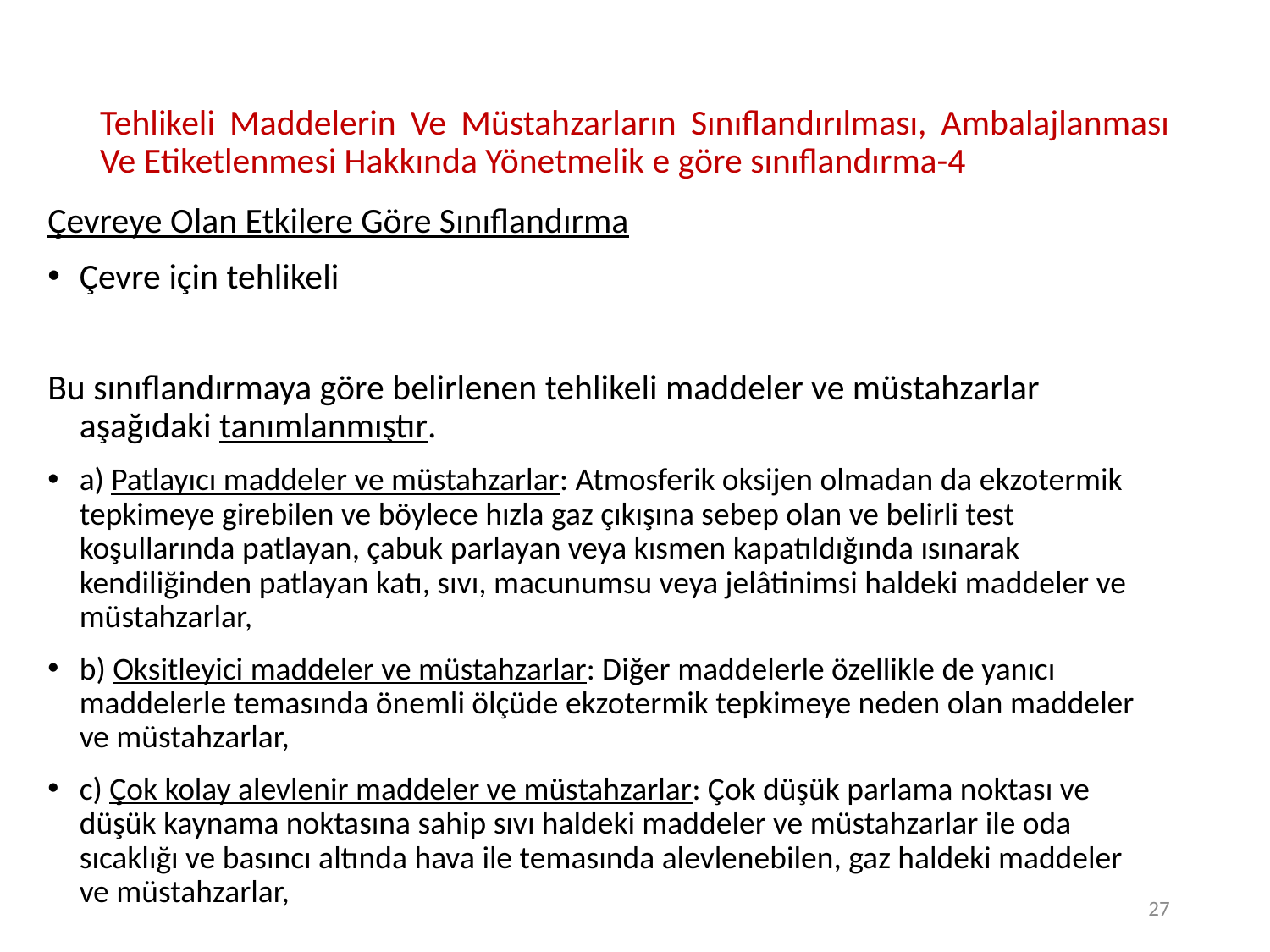

27
# Tehlikeli Maddelerin Ve Müstahzarların Sınıflandırılması, Ambalajlanması Ve Etiketlenmesi Hakkında Yönetmelik e göre sınıflandırma-4
Çevreye Olan Etkilere Göre Sınıflandırma
Çevre için tehlikeli

Bu sınıflandırmaya göre belirlenen tehlikeli maddeler ve müstahzarlar aşağıdaki tanımlanmıştır.
a) Patlayıcı maddeler ve müstahzarlar: Atmosferik oksijen olmadan da ekzotermik tepkimeye girebilen ve böylece hızla gaz çıkışına sebep olan ve belirli test koşullarında patlayan, çabuk parlayan veya kısmen kapatıldığında ısınarak kendiliğinden patlayan katı, sıvı, macunumsu veya jelâtinimsi haldeki maddeler ve müstahzarlar,
b) Oksitleyici maddeler ve müstahzarlar: Diğer maddelerle özellikle de yanıcı maddelerle temasında önemli ölçüde ekzotermik tepkimeye neden olan maddeler ve müstahzarlar,
c) Çok kolay alevlenir maddeler ve müstahzarlar: Çok düşük parlama noktası ve düşük kaynama noktasına sahip sıvı haldeki maddeler ve müstahzarlar ile oda sıcaklığı ve basıncı altında hava ile temasında alevlenebilen, gaz haldeki maddeler ve müstahzarlar,